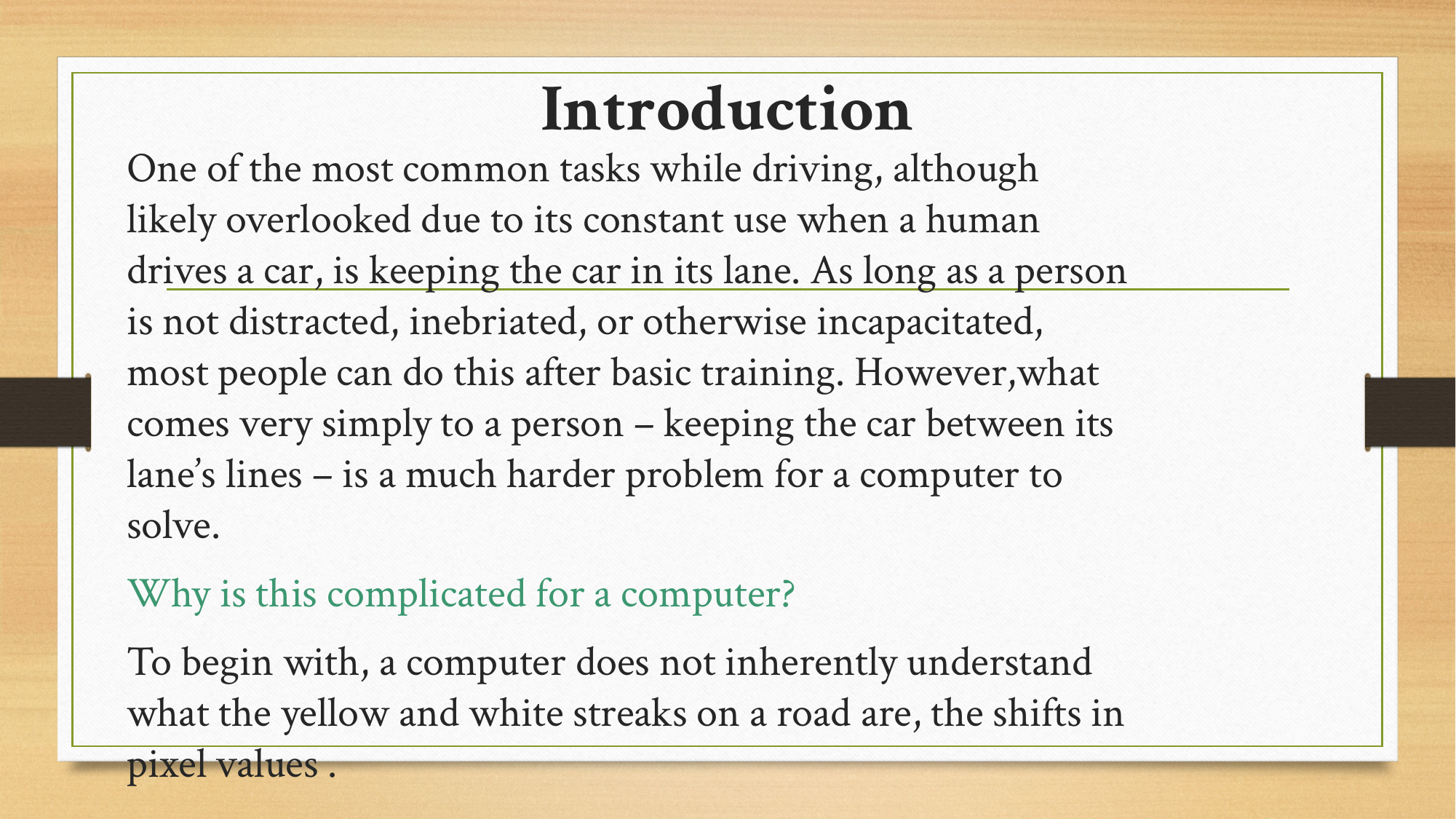

# Introduction
One of the most common tasks while driving, although likely overlooked due to its constant use when a human drives a car, is keeping the car in its lane. As long as a person is not distracted, inebriated, or otherwise incapacitated, most people can do this after basic training. However,what comes very simply to a person – keeping the car between its lane’s lines – is a much harder problem for a computer to solve.
Why is this complicated for a computer?
To begin with, a computer does not inherently understand what the yellow and white streaks on a road are, the shifts in pixel values .